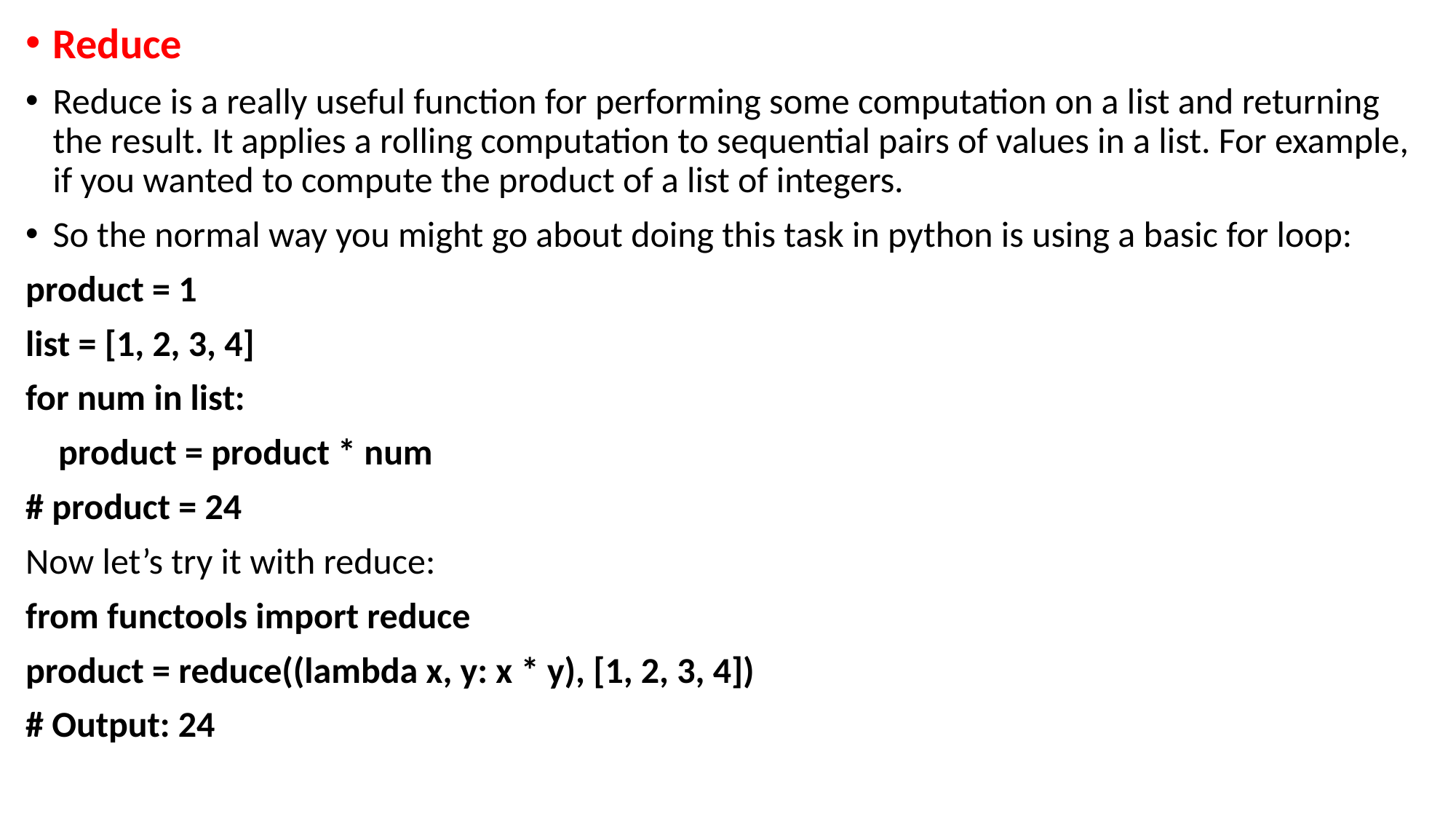

Reduce
Reduce is a really useful function for performing some computation on a list and returning the result. It applies a rolling computation to sequential pairs of values in a list. For example, if you wanted to compute the product of a list of integers.
So the normal way you might go about doing this task in python is using a basic for loop:
product = 1
list = [1, 2, 3, 4]
for num in list:
    product = product * num
# product = 24
Now let’s try it with reduce:
from functools import reduce
product = reduce((lambda x, y: x * y), [1, 2, 3, 4])
# Output: 24